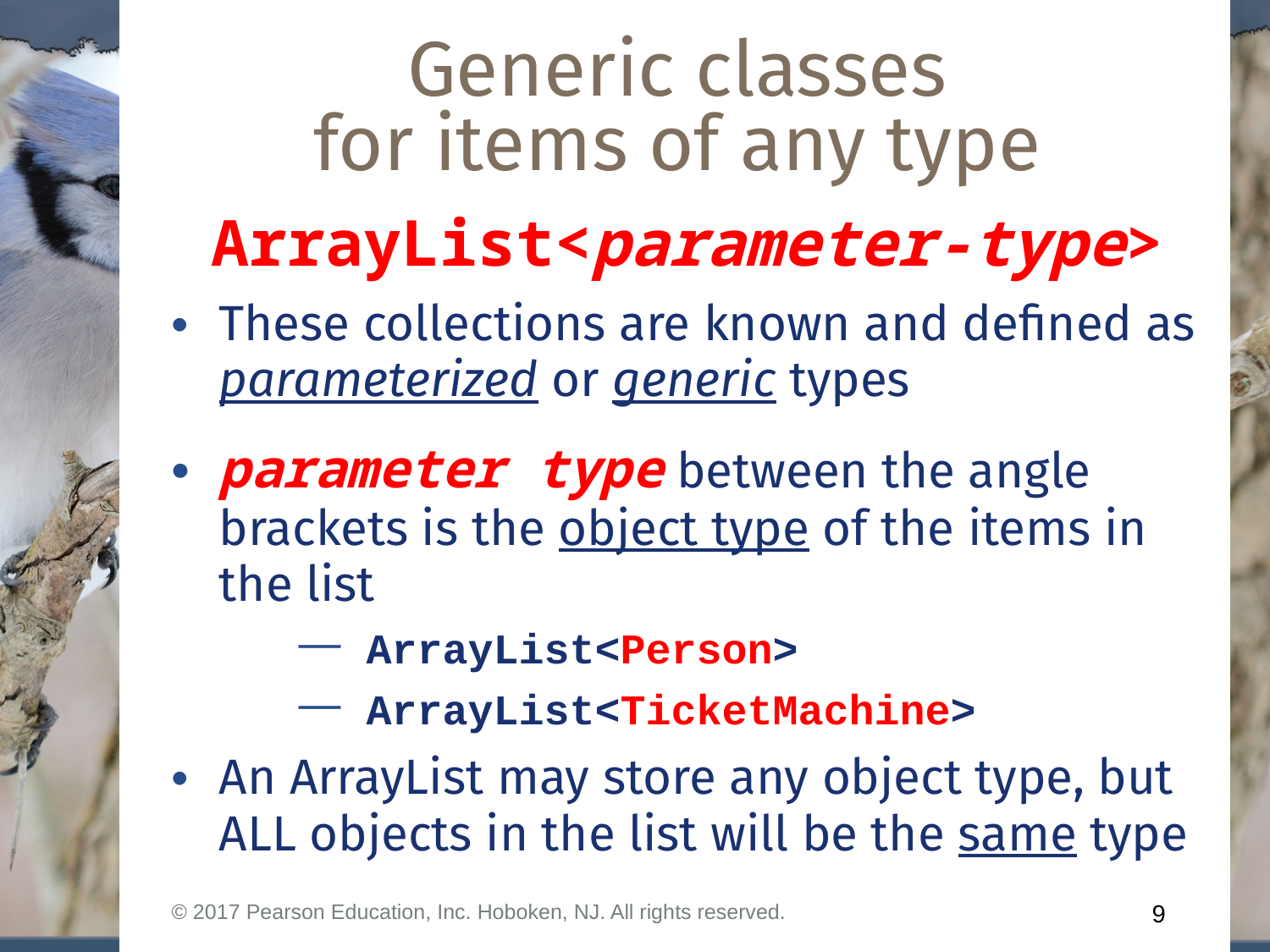

Generic classes
for items of any type
ArrayList<parameter-type>

These collections are known and defined as parameterized or generic types

parameter type between the angle brackets is the object type of the items in the list
 ArrayList<Person>
 ArrayList<TicketMachine>
An ArrayList may store any object type, but ALL objects in the list will be the same type
© 2017 Pearson Education, Inc. Hoboken, NJ. All rights reserved.